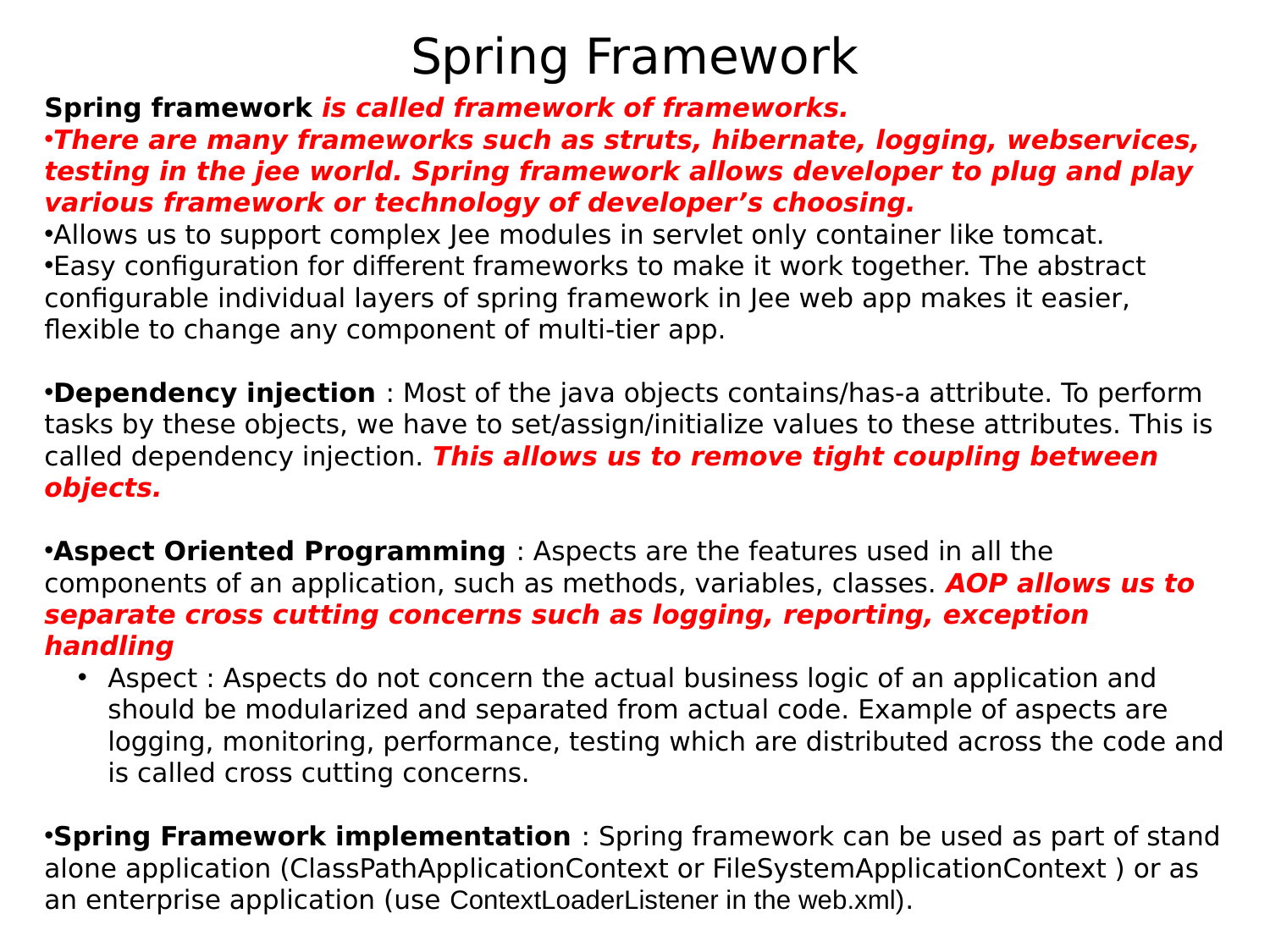

Spring Framework
Spring framework is called framework of frameworks.
There are many frameworks such as struts, hibernate, logging, webservices, testing in the jee world. Spring framework allows developer to plug and play various framework or technology of developer’s choosing.
Allows us to support complex Jee modules in servlet only container like tomcat.
Easy configuration for different frameworks to make it work together. The abstract configurable individual layers of spring framework in Jee web app makes it easier, flexible to change any component of multi-tier app.

Dependency injection : Most of the java objects contains/has-a attribute. To perform tasks by these objects, we have to set/assign/initialize values to these attributes. This is called dependency injection. This allows us to remove tight coupling between objects.

Aspect Oriented Programming : Aspects are the features used in all the components of an application, such as methods, variables, classes. AOP allows us to separate cross cutting concerns such as logging, reporting, exception handling
Aspect : Aspects do not concern the actual business logic of an application and should be modularized and separated from actual code. Example of aspects are logging, monitoring, performance, testing which are distributed across the code and is called cross cutting concerns.

Spring Framework implementation : Spring framework can be used as part of stand alone application (ClassPathApplicationContext or FileSystemApplicationContext ) or as an enterprise application (use ContextLoaderListener in the web.xml).